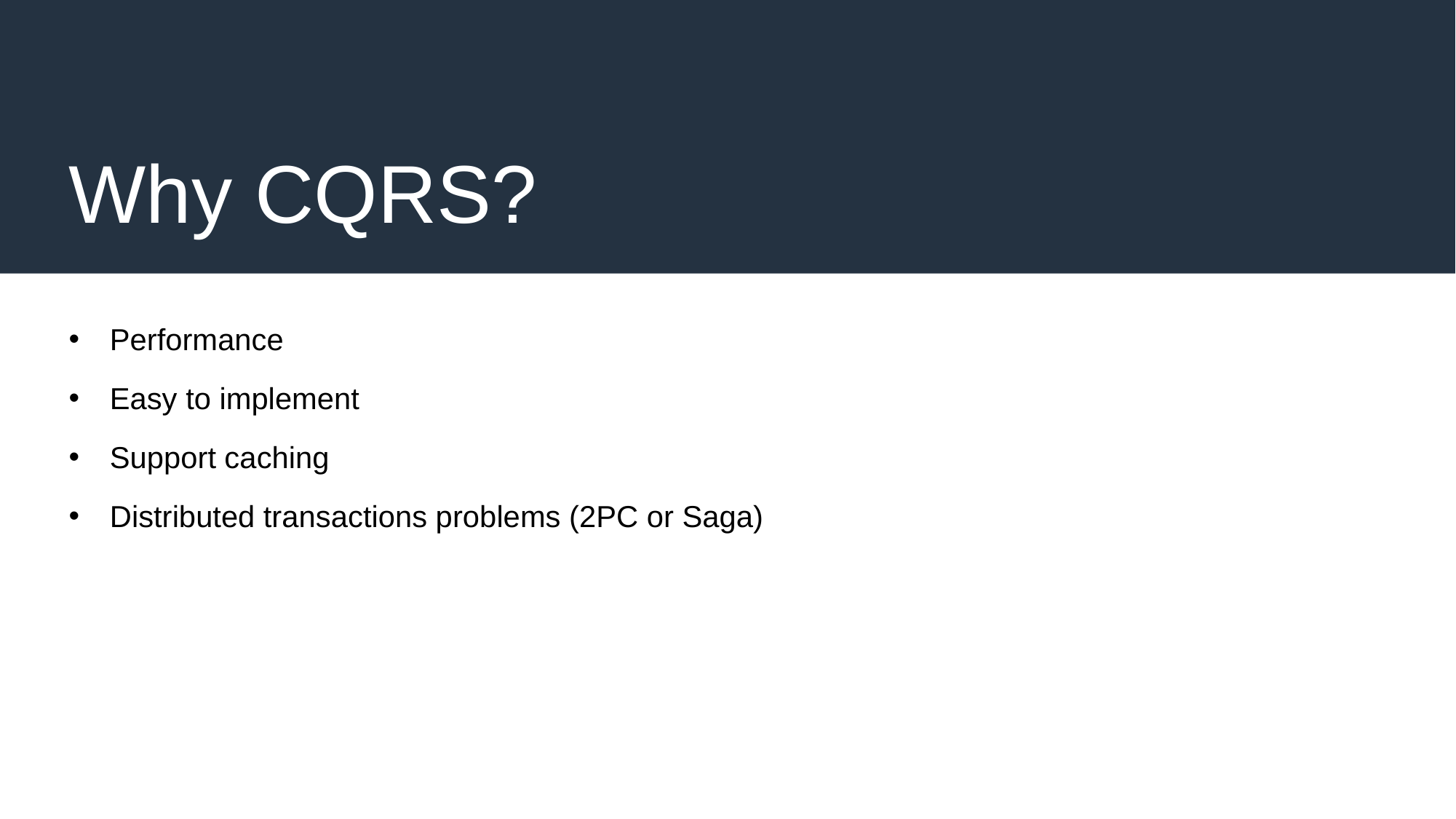

# Why CQRS?
Performance
Easy to implement
Support caching
Distributed transactions problems (2PC or Saga)